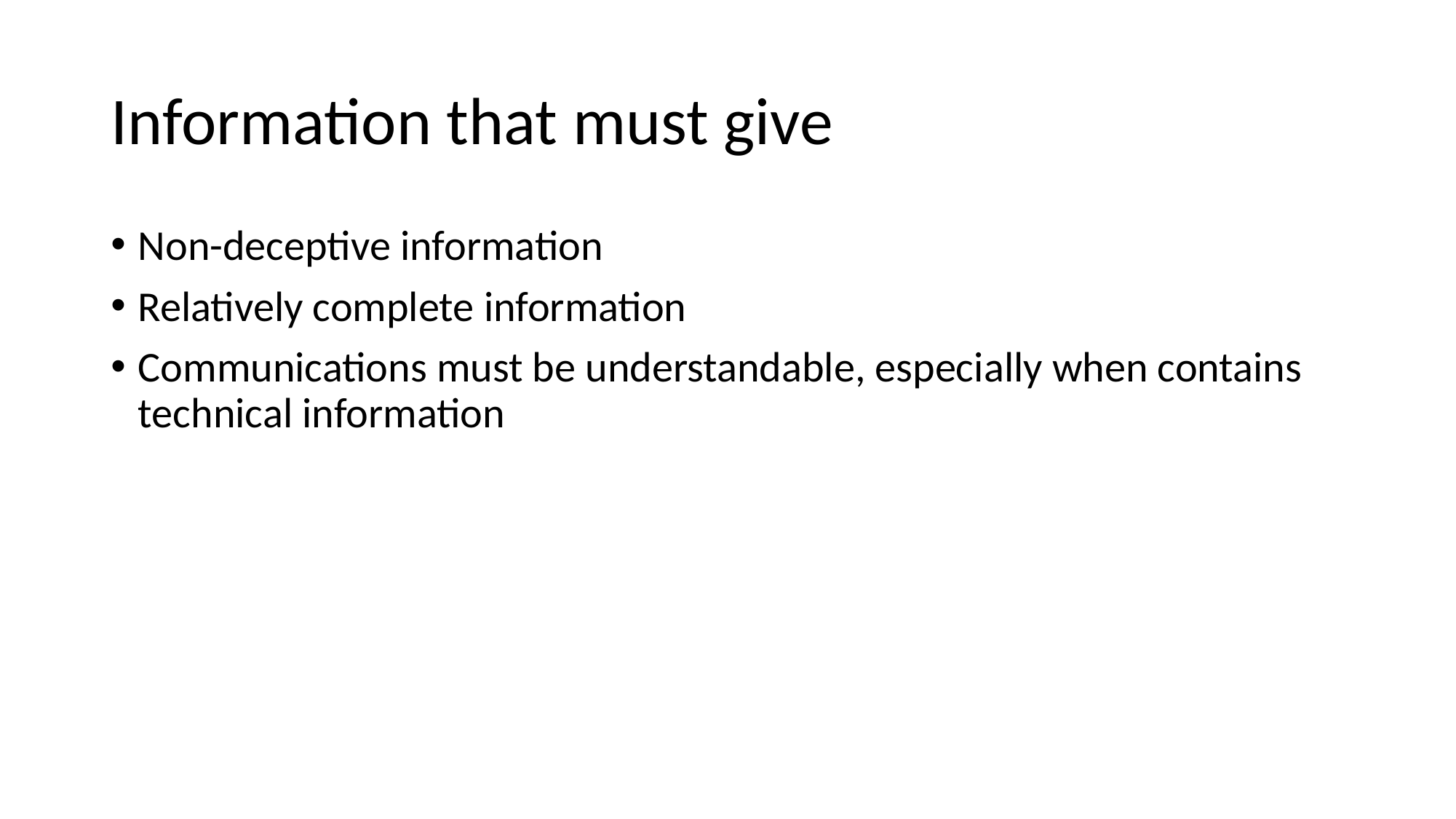

# Information that must give
Non-deceptive information
Relatively complete information
Communications must be understandable, especially when contains technical information